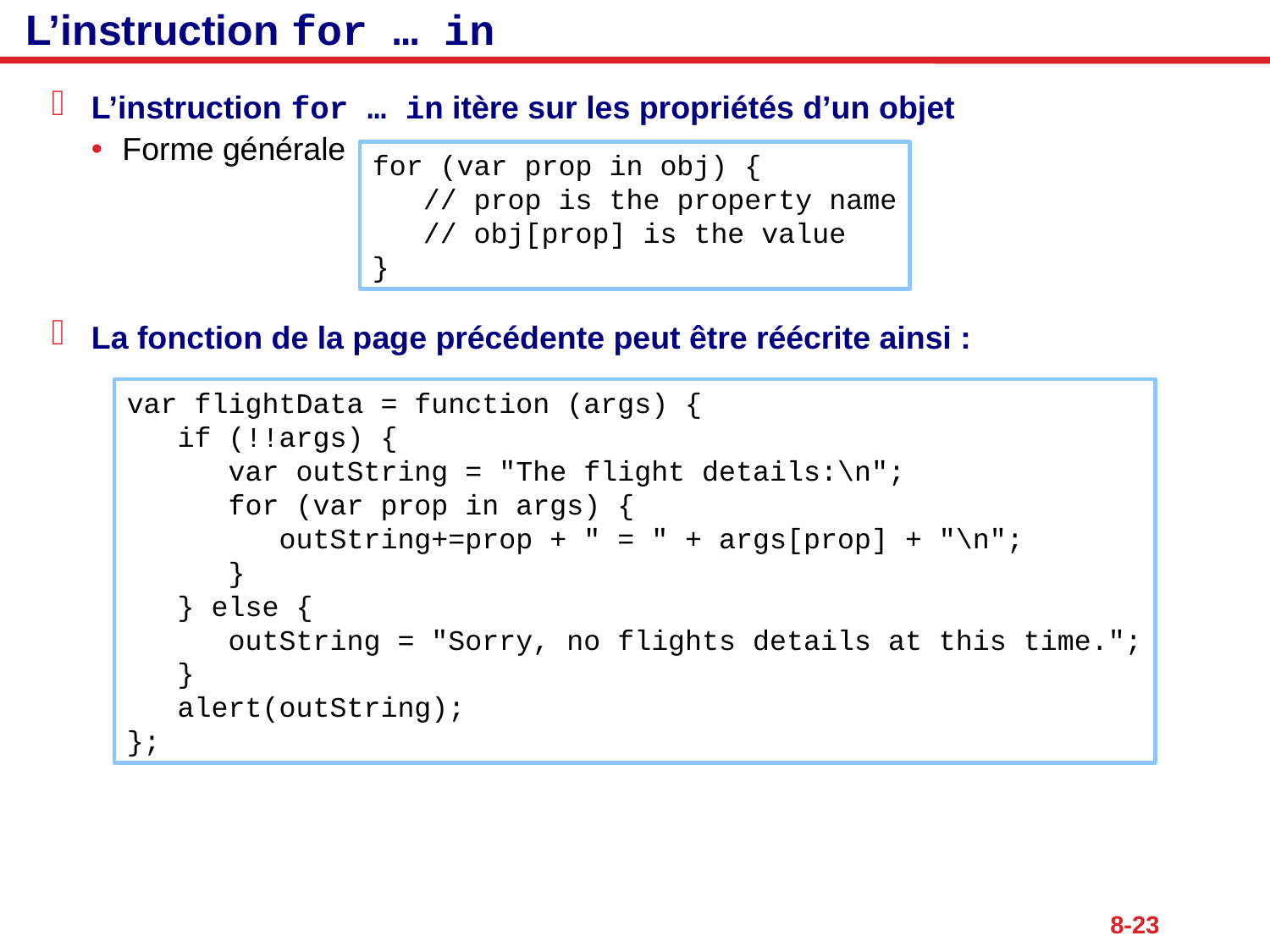

# L’instruction for … in
L’instruction for … in itère sur les propriétés d’un objet
Forme générale

La fonction de la page précédente peut être réécrite ainsi :
for (var prop in obj) {
   // prop is the property name
   // obj[prop] is the value
}
var flightData = function (args) {
   if (!!args) {
      var outString = "The flight details:\n";
      for (var prop in args) {
         outString+=prop + " = " + args[prop] + "\n";
      }
   } else {
      outString = "Sorry, no flights details at this time.";
   }
   alert(outString);
};